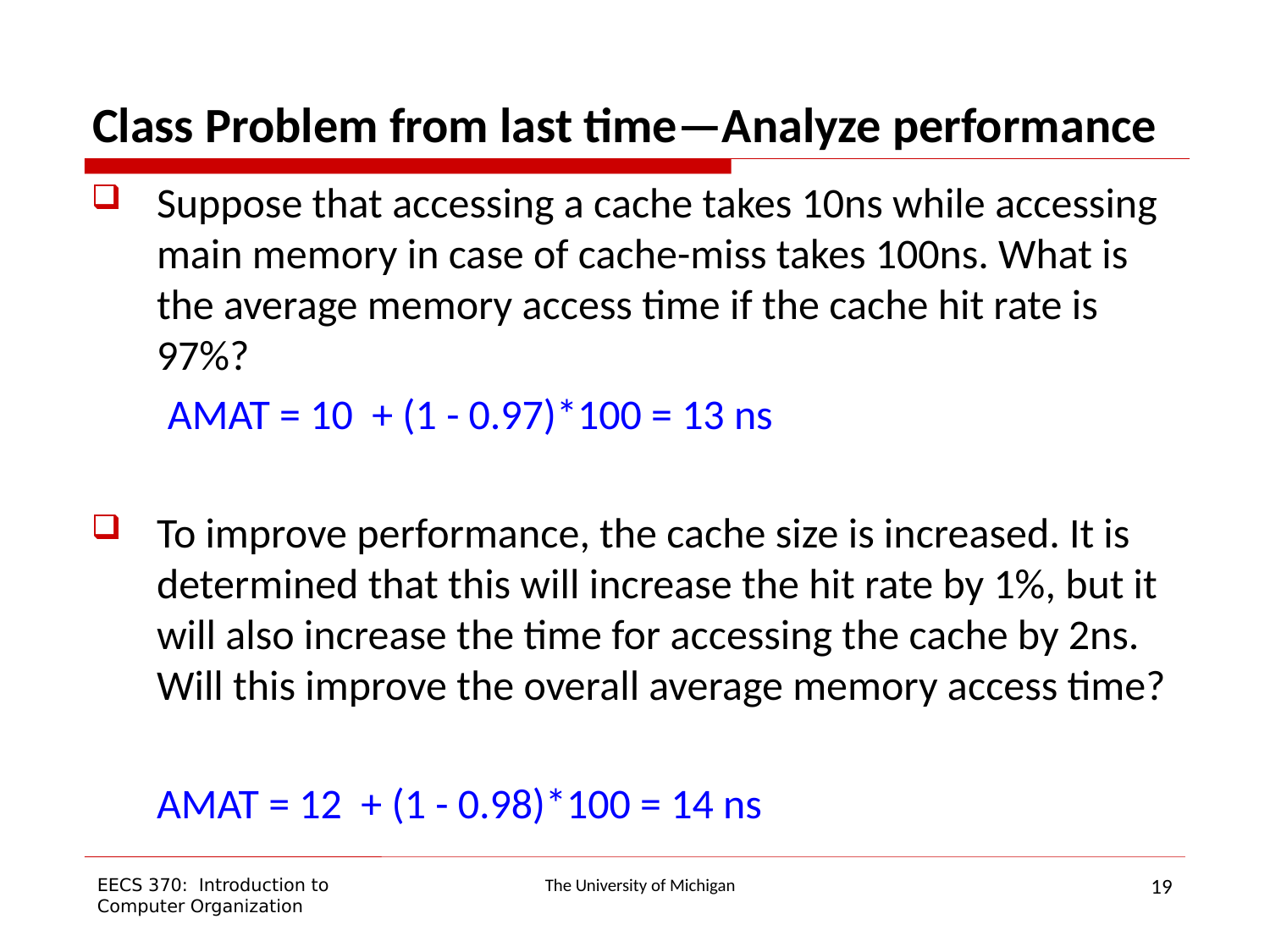

# Class Problem from last time—Analyze performance
Suppose that accessing a cache takes 10ns while accessing main memory in case of cache-miss takes 100ns. What is the average memory access time if the cache hit rate is 97%?
        AMAT = 10  + (1 - 0.97)*100 = 13 ns

To improve performance, the cache size is increased. It is determined that this will increase the hit rate by 1%, but it will also increase the time for accessing the cache by 2ns. Will this improve the overall average memory access time?

	AMAT = 12  + (1 - 0.98)*100 = 14 ns

19
EECS 370:  Introduction to
Computer Organization